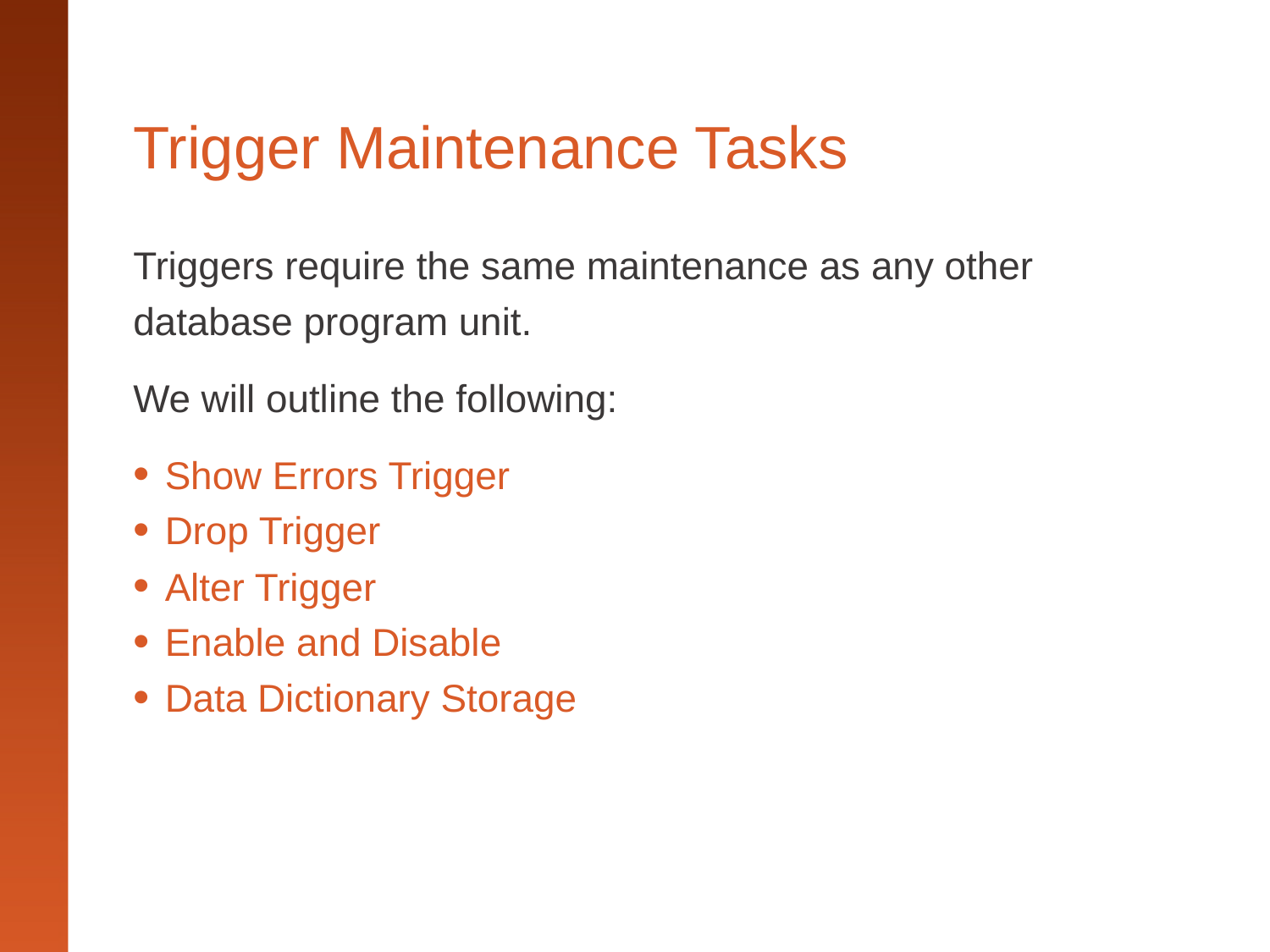

# Trigger Maintenance Tasks
Triggers require the same maintenance as any other database program unit.
We will outline the following:
Show Errors Trigger
Drop Trigger
Alter Trigger
Enable and Disable
Data Dictionary Storage